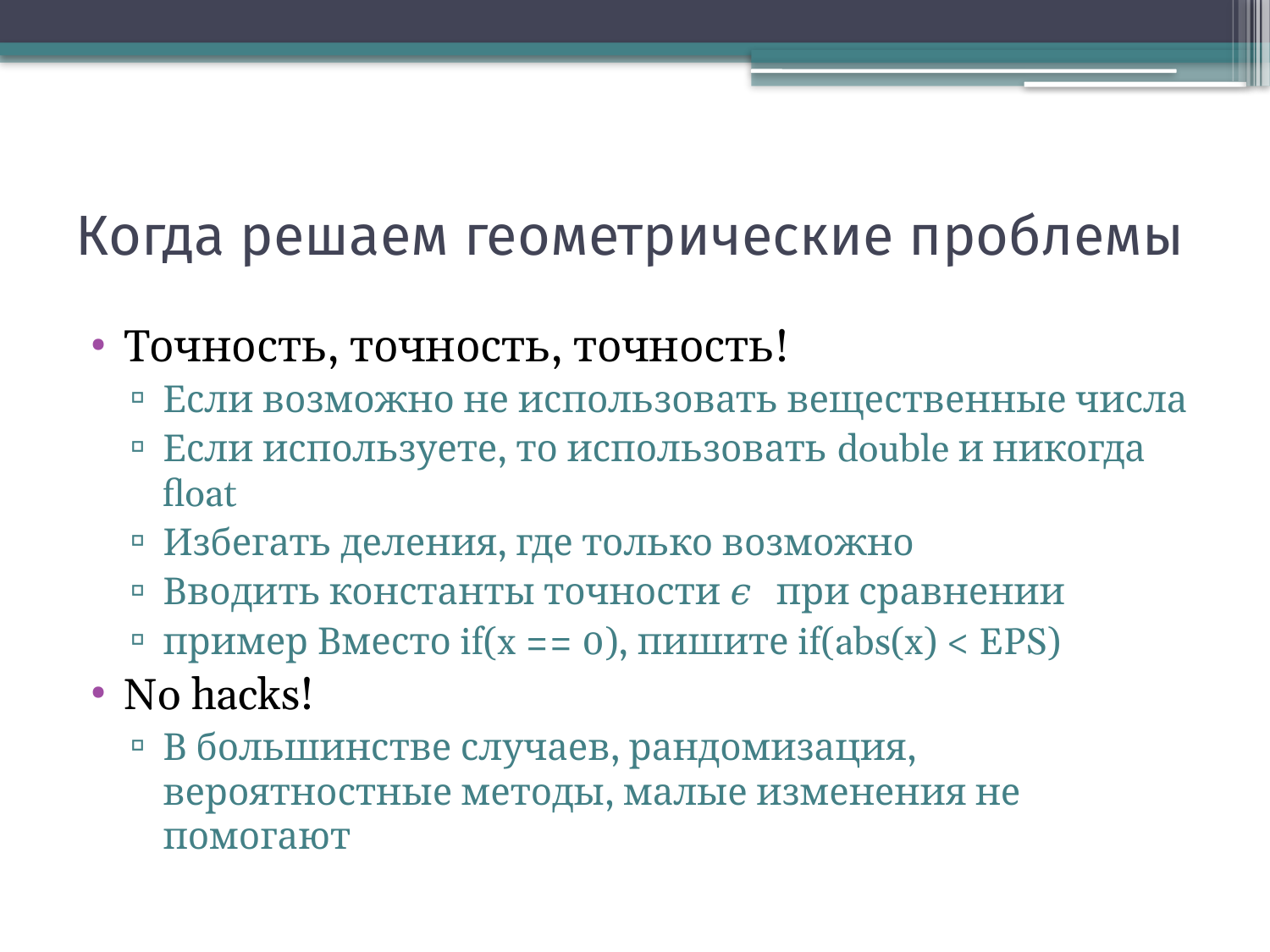

# Когда решаем геометрические проблемы
Точность, точность, точность!
Если возможно не использовать вещественные числа
Если используете, то использовать double и никогда float
Избегать деления, где только возможно
Вводить константы точности 𝜖 при сравнении
пример Вместо if(x == 0), пишите if(abs(x) < EPS)
No hacks!
В большинстве случаев, рандомизация, вероятностные методы, малые изменения не помогают